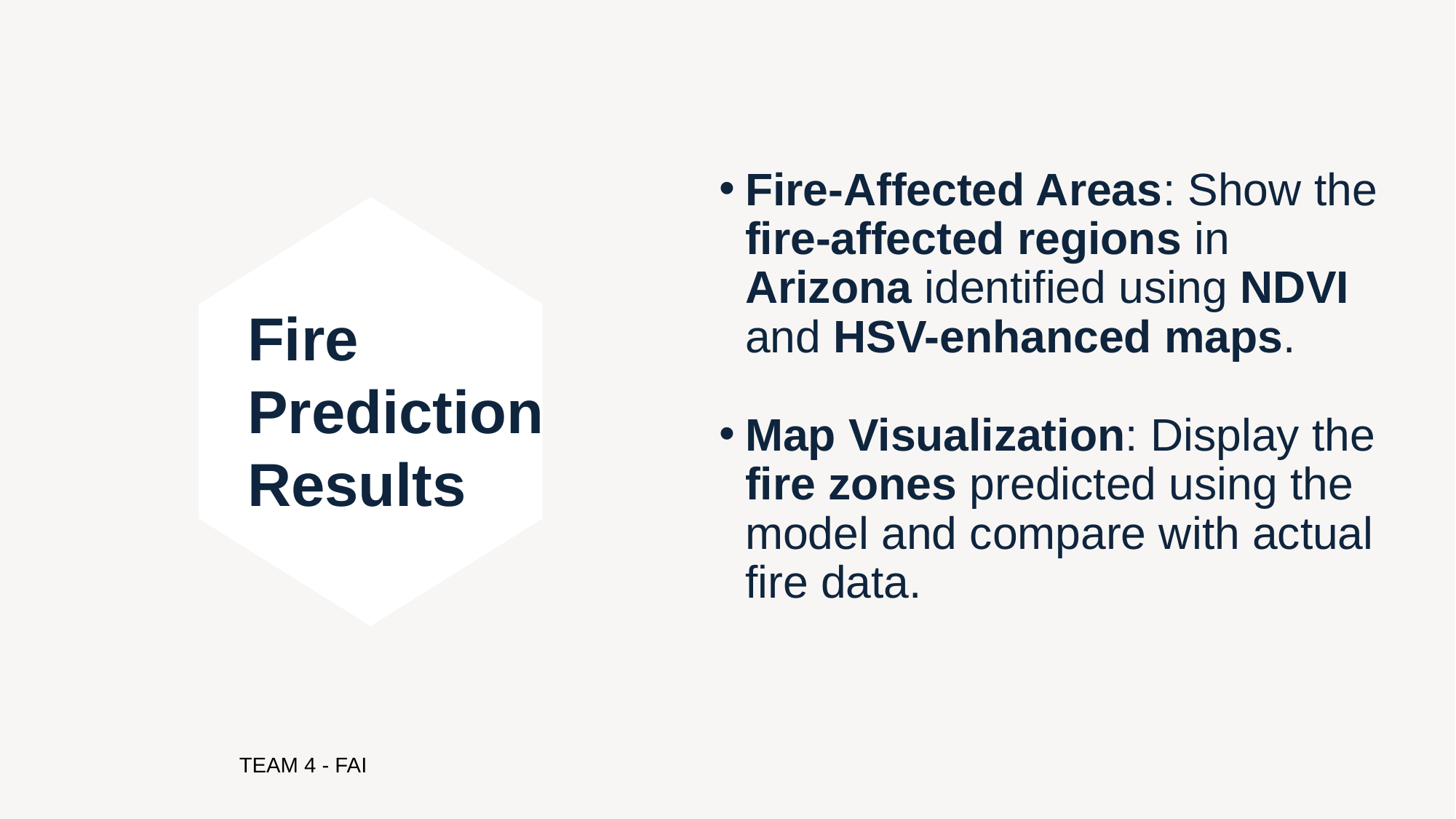

# Fire-Affected Areas: Show the fire-affected regions in Arizona identified using NDVI and HSV-enhanced maps.
Map Visualization: Display the fire zones predicted using the model and compare with actual fire data.

Fire Prediction Results

TEAM 4 - FAI